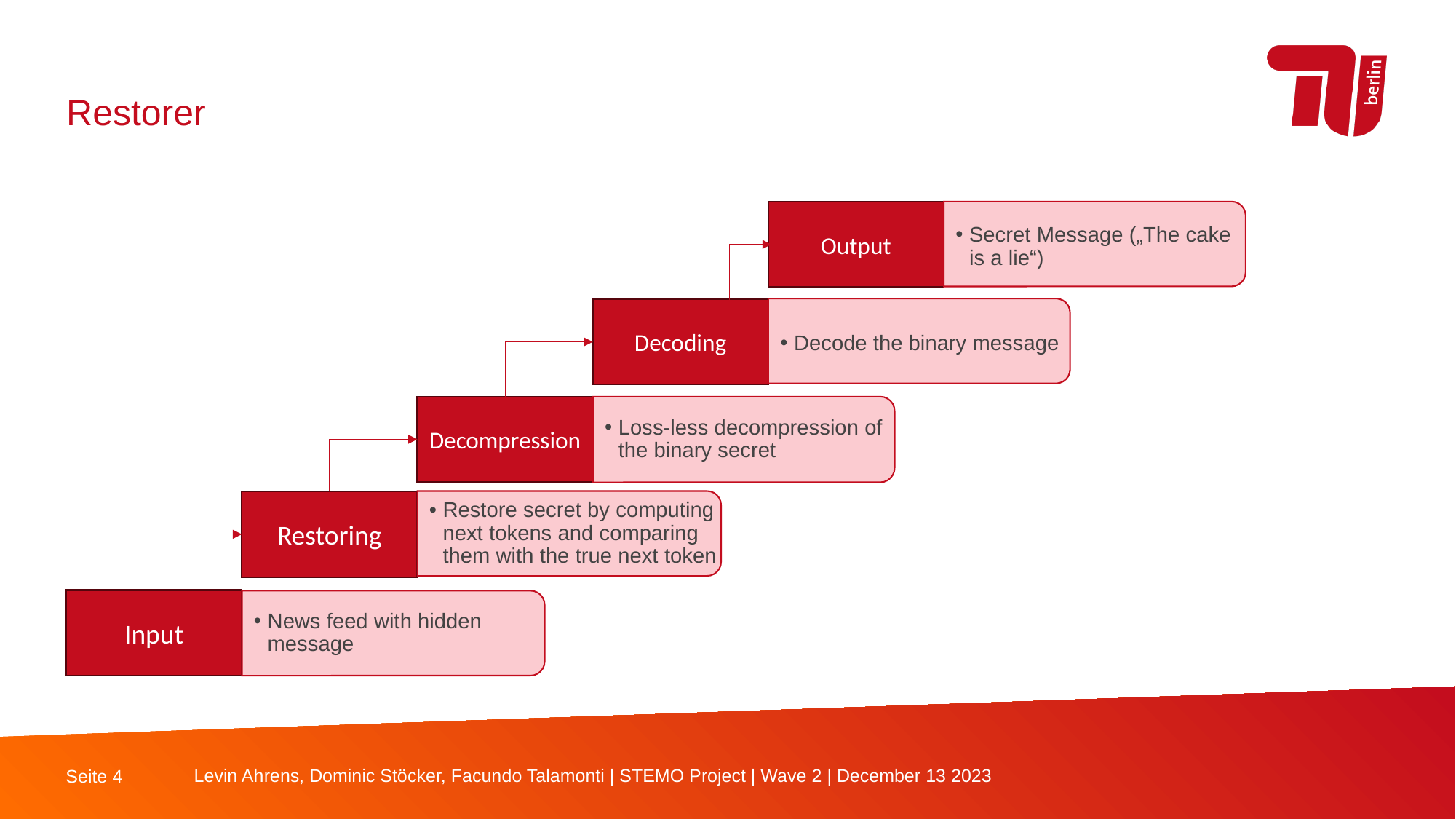

Restorer
Output

Secret Message („The cake is a lie“)

Decode the binary message
Decoding
Decompression

Loss-less decompression of the binary secret

Restore secret by computing next tokens and comparing them with the true next token
Restoring
Input

News feed with hidden message